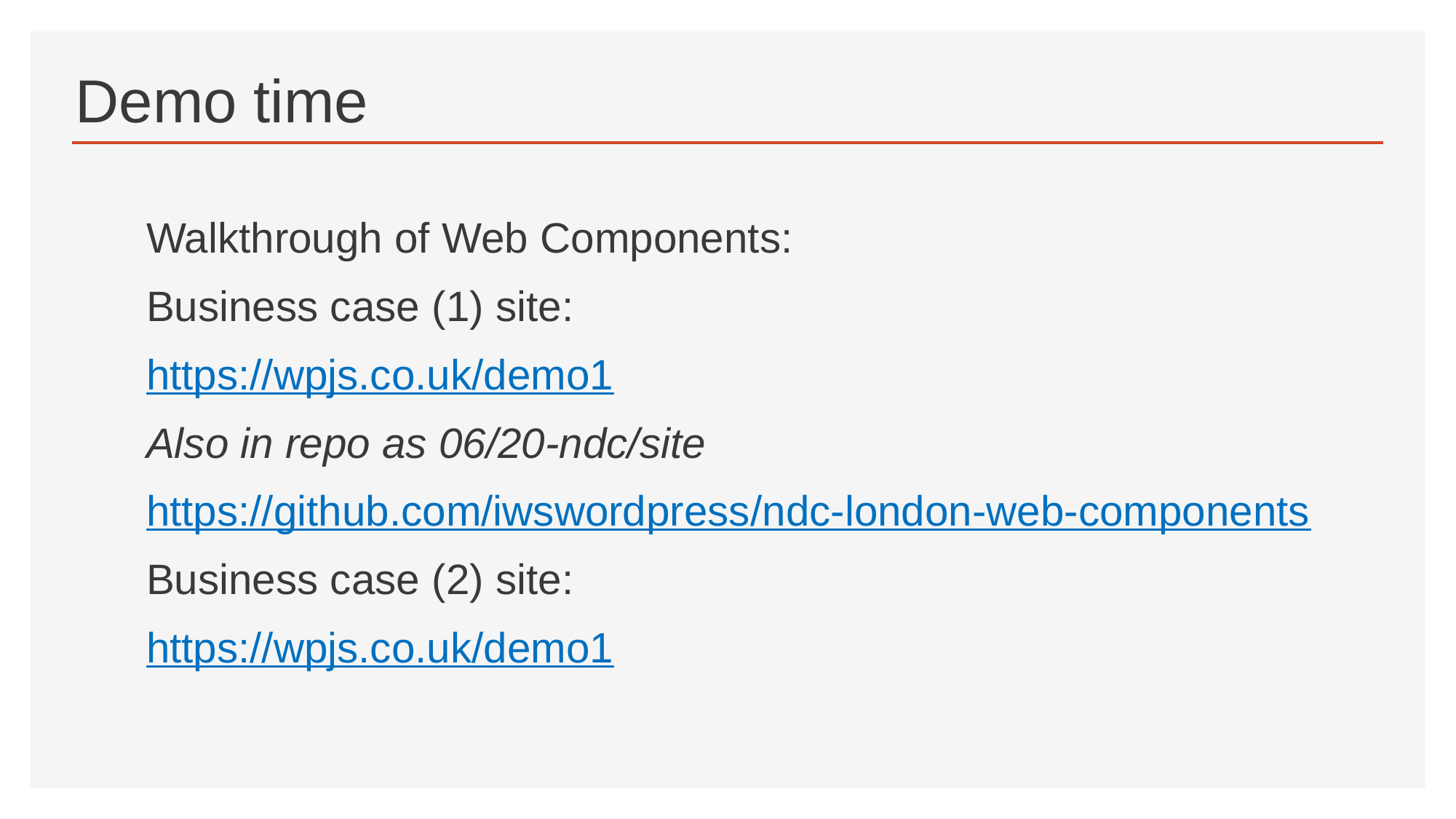

# Demo time

Walkthrough of Web Components:
Business case (1) site:
https://wpjs.co.uk/demo1
Also in repo as 06/20-ndc/site
https://github.com/iwswordpress/ndc-london-web-components
Business case (2) site:
https://wpjs.co.uk/demo1